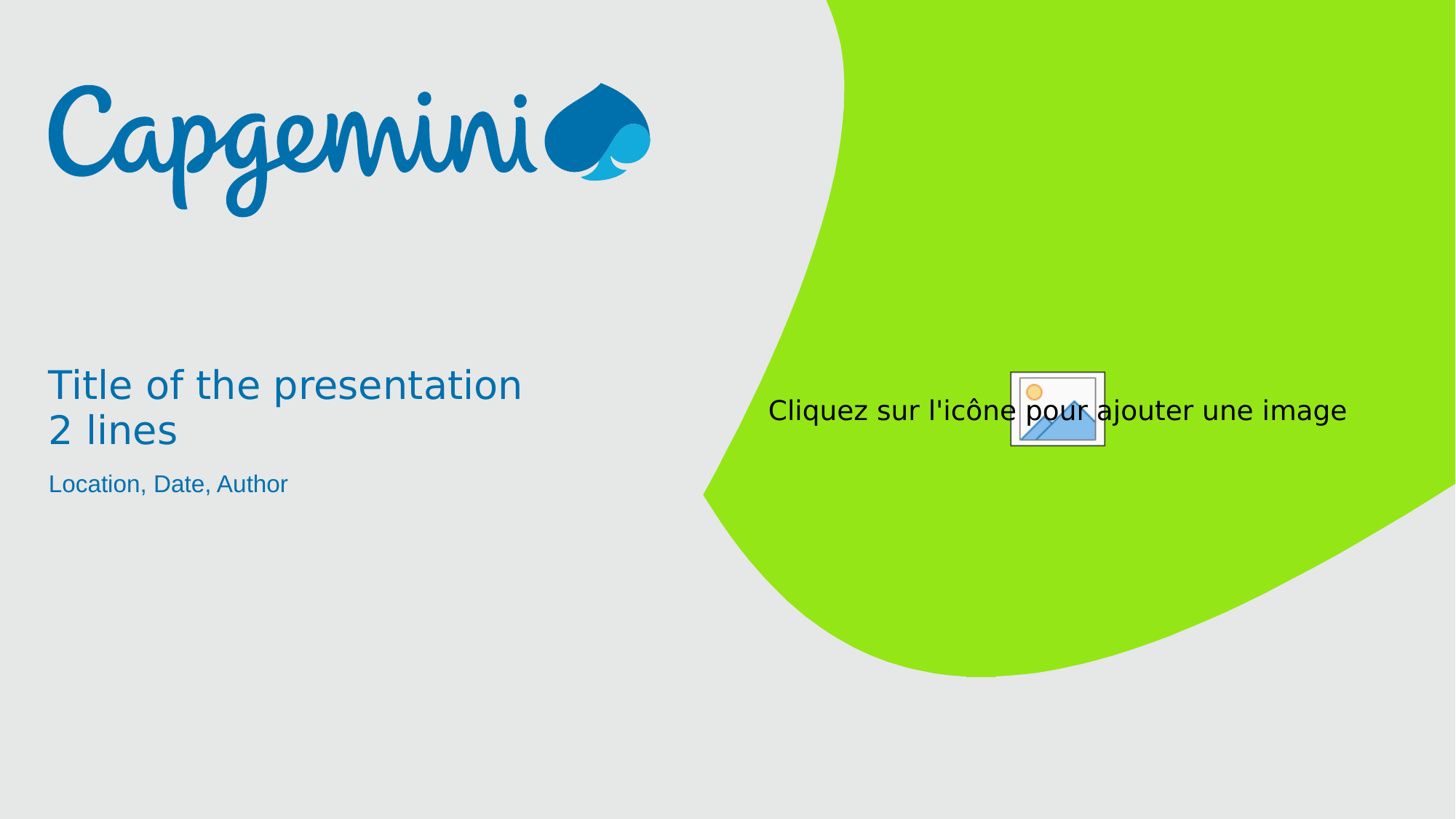

# Title of the presentation 2 lines
Location, Date, Author